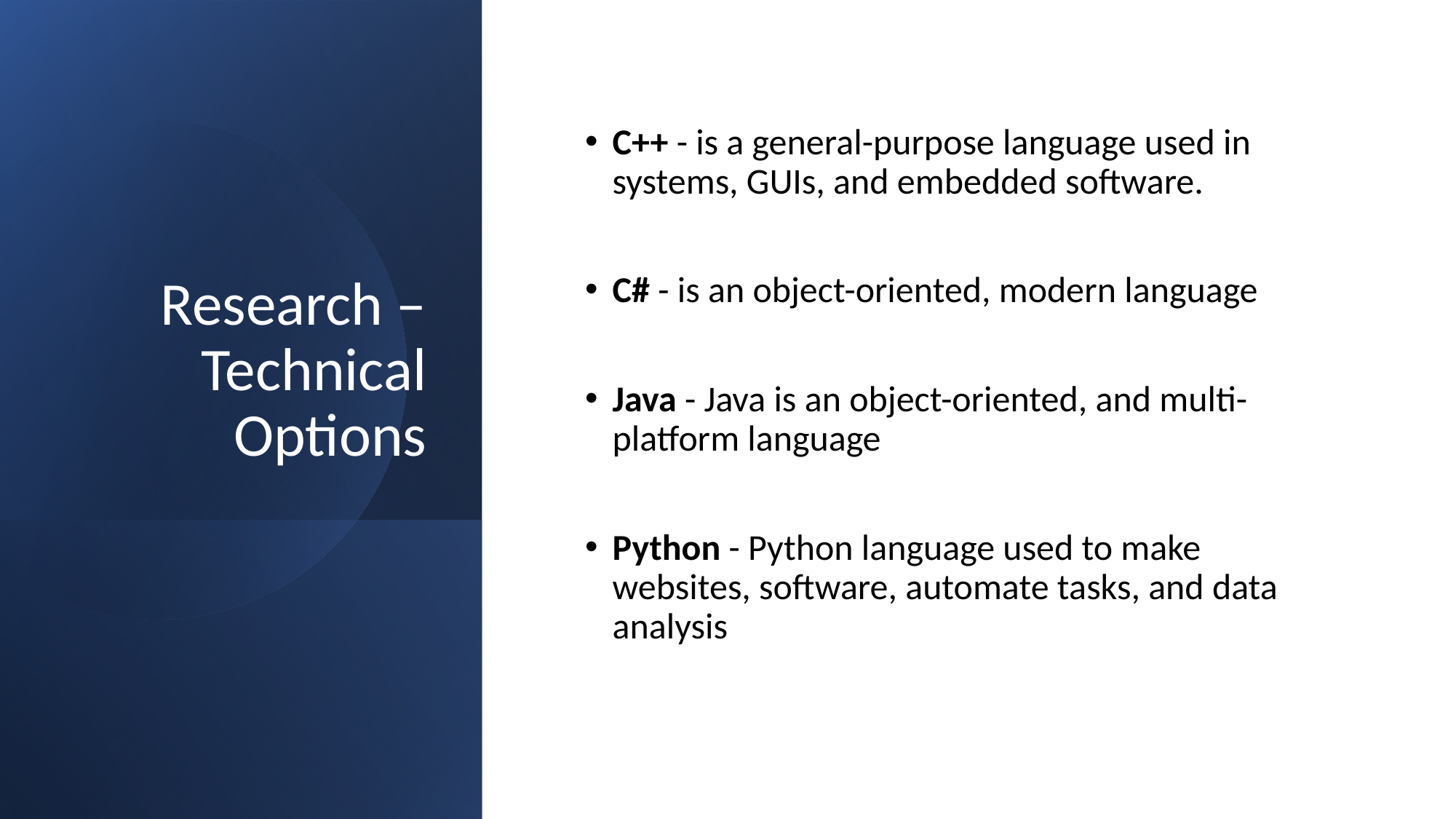

# Research – Technical Options
C++ - is a general-purpose language used in systems, GUIs, and embedded software.

C# - is an object-oriented, modern language

Java - Java is an object-oriented, and multi-platform language

Python - Python language used to make websites, software, automate tasks, and data analysis